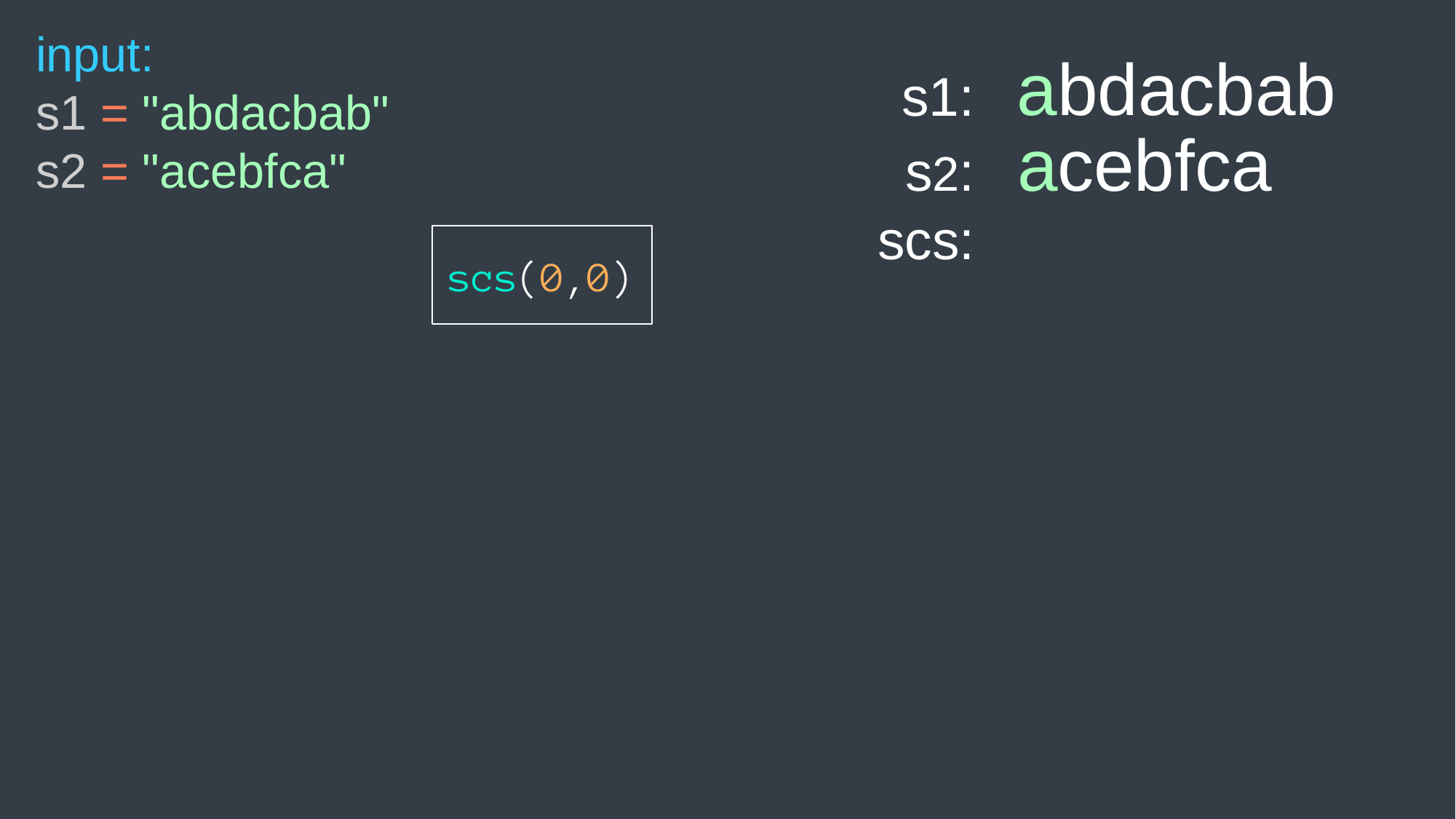

input:
s1 = "abdacbab"
s2 = "acebfca"
abdacbab
s1:
acebfca
s2:
scs:
scs(0,0)